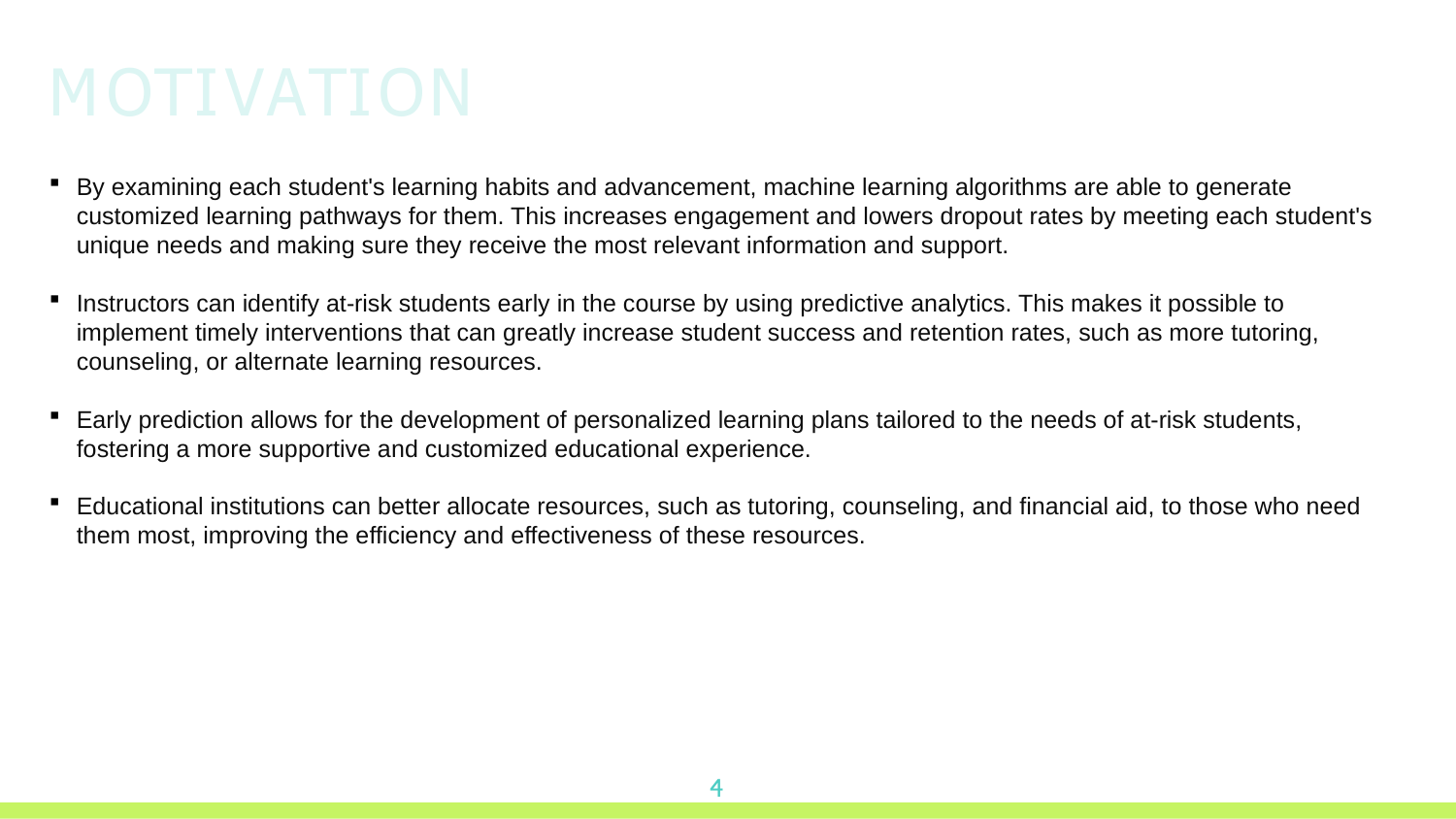

MOTIVATION
By examining each student's learning habits and advancement, machine learning algorithms are able to generate customized learning pathways for them. This increases engagement and lowers dropout rates by meeting each student's unique needs and making sure they receive the most relevant information and support.

Instructors can identify at-risk students early in the course by using predictive analytics. This makes it possible to implement timely interventions that can greatly increase student success and retention rates, such as more tutoring, counseling, or alternate learning resources.

Early prediction allows for the development of personalized learning plans tailored to the needs of at-risk students, fostering a more supportive and customized educational experience.

Educational institutions can better allocate resources, such as tutoring, counseling, and financial aid, to those who need them most, improving the efficiency and effectiveness of these resources.

4